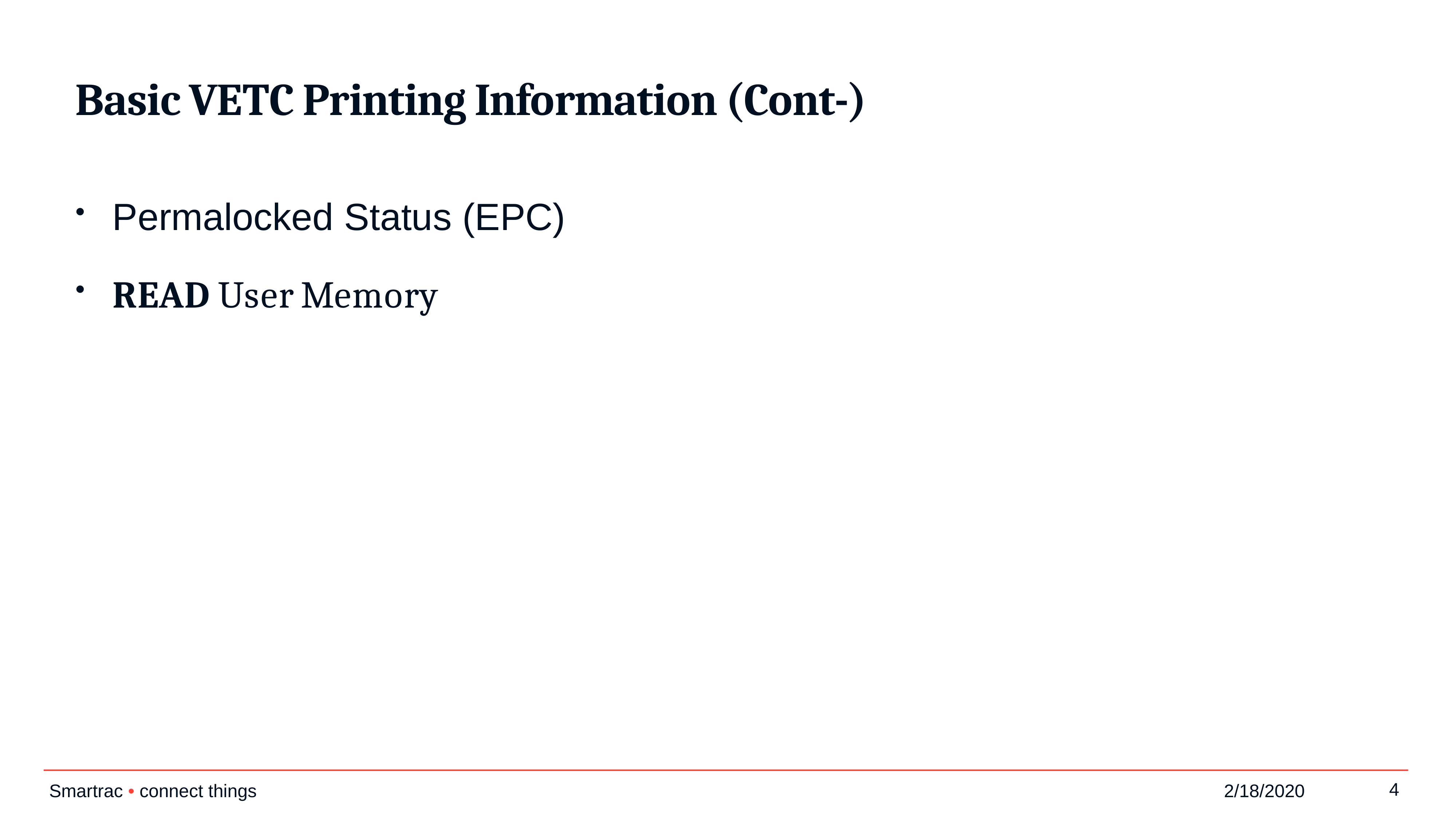

# Basic VETC Printing Information (Cont-)
Permalocked Status (EPC)
READ User Memory
4
2/18/2020
Smartrac • connect things